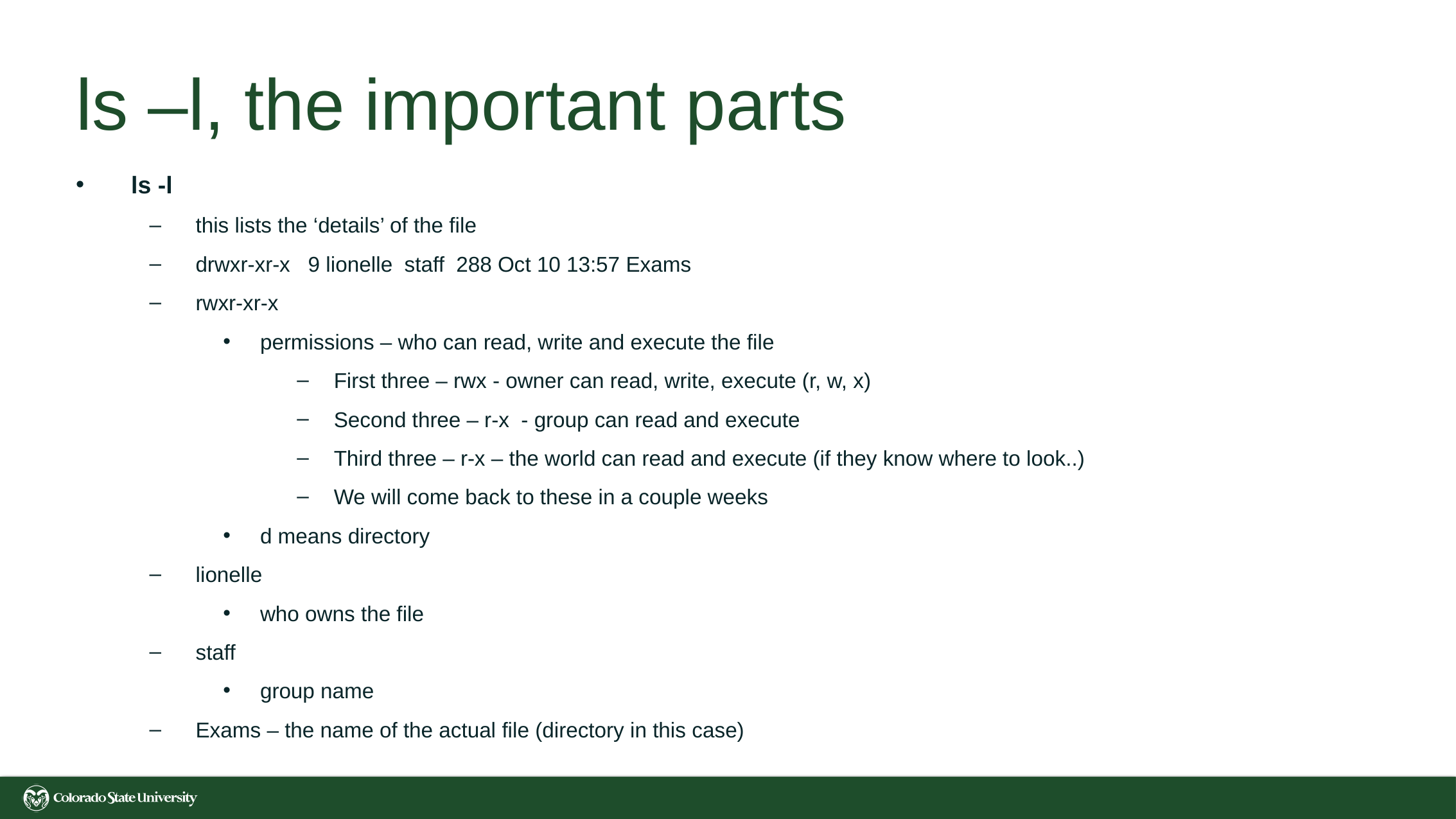

# ls –l, the important parts
ls -l
this lists the ‘details’ of the file
drwxr-xr-x   9 lionelle  staff  288 Oct 10 13:57 Exams
rwxr-xr-x
permissions – who can read, write and execute the file
First three – rwx - owner can read, write, execute (r, w, x)
Second three – r-x  - group can read and execute
Third three – r-x – the world can read and execute (if they know where to look..)
We will come back to these in a couple weeks
d means directory
lionelle
who owns the file
staff
group name
Exams – the name of the actual file (directory in this case)